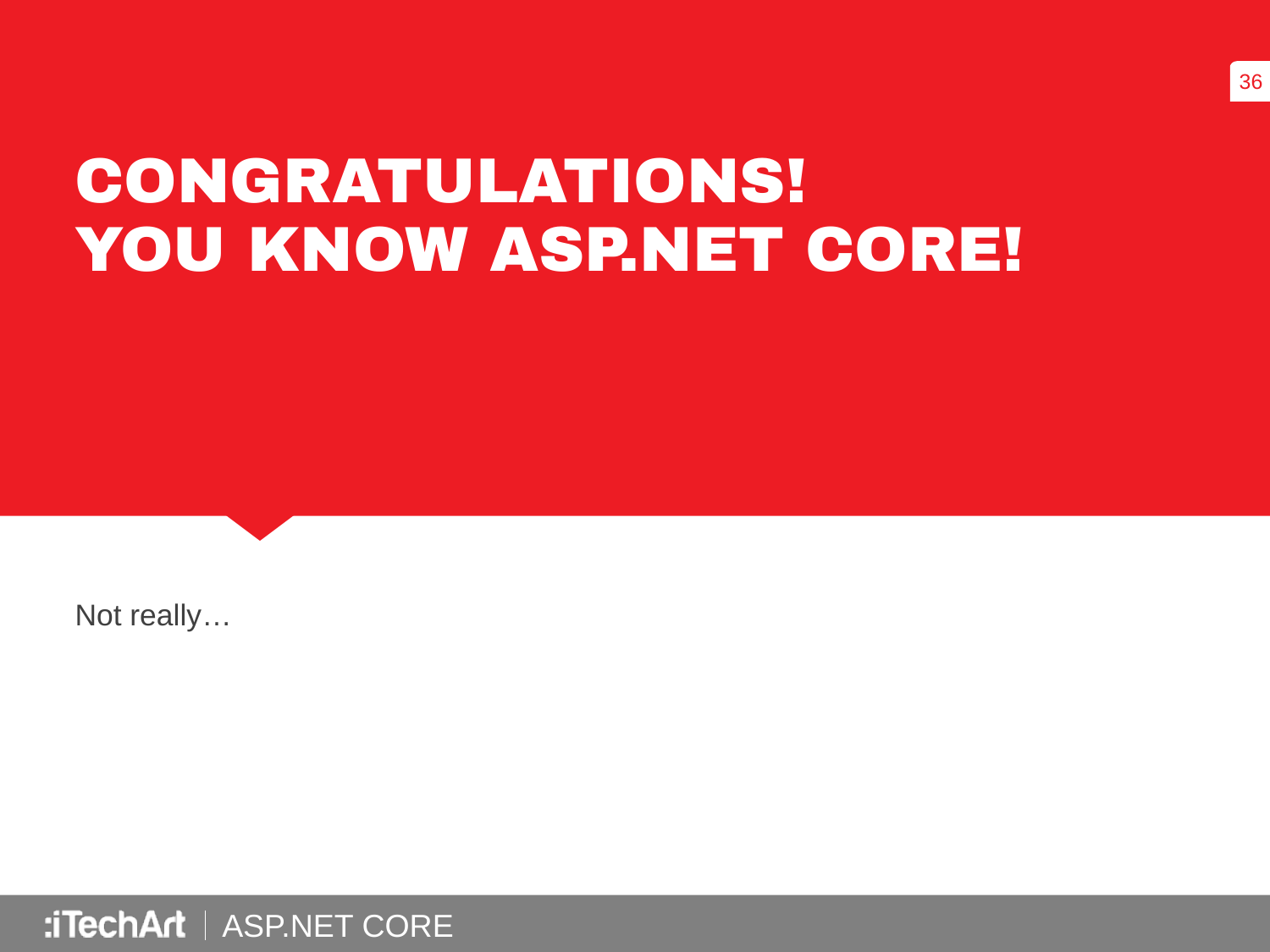

# Congratulations! You know ASP.NET CORE!
Not really…